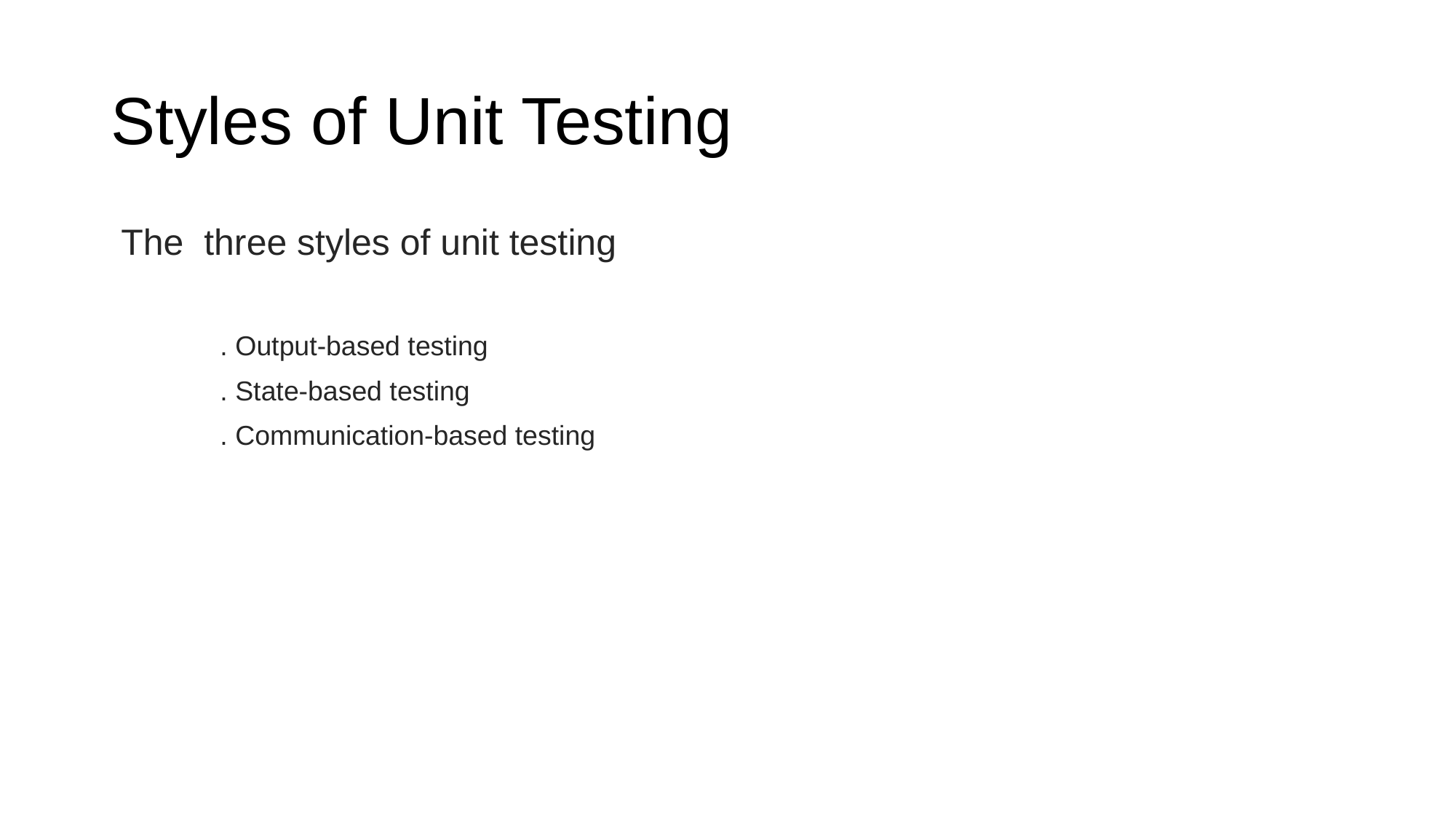

# Styles of Unit Testing
 The  three styles of unit testing

	. Output-based testing
	. State-based testing
	. Communication-based testing